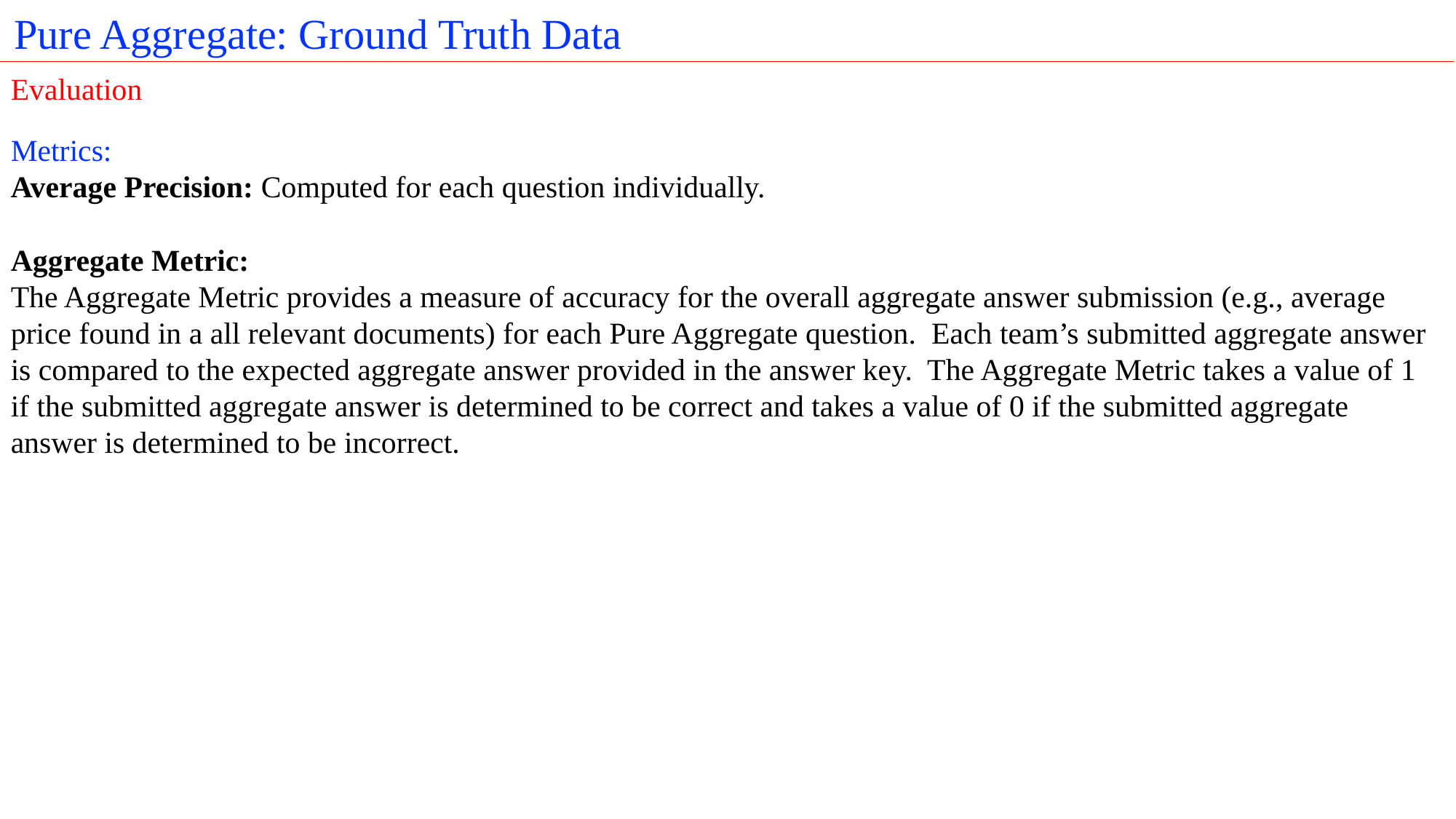

Pure Aggregate: Ground Truth Data
Evaluation
Metrics:
Average Precision: Computed for each question individually.

Aggregate Metric:
The Aggregate Metric provides a measure of accuracy for the overall aggregate answer submission (e.g., average price found in a all relevant documents) for each Pure Aggregate question.  Each team’s submitted aggregate answer is compared to the expected aggregate answer provided in the answer key.  The Aggregate Metric takes a value of 1 if the submitted aggregate answer is determined to be correct and takes a value of 0 if the submitted aggregate answer is determined to be incorrect.